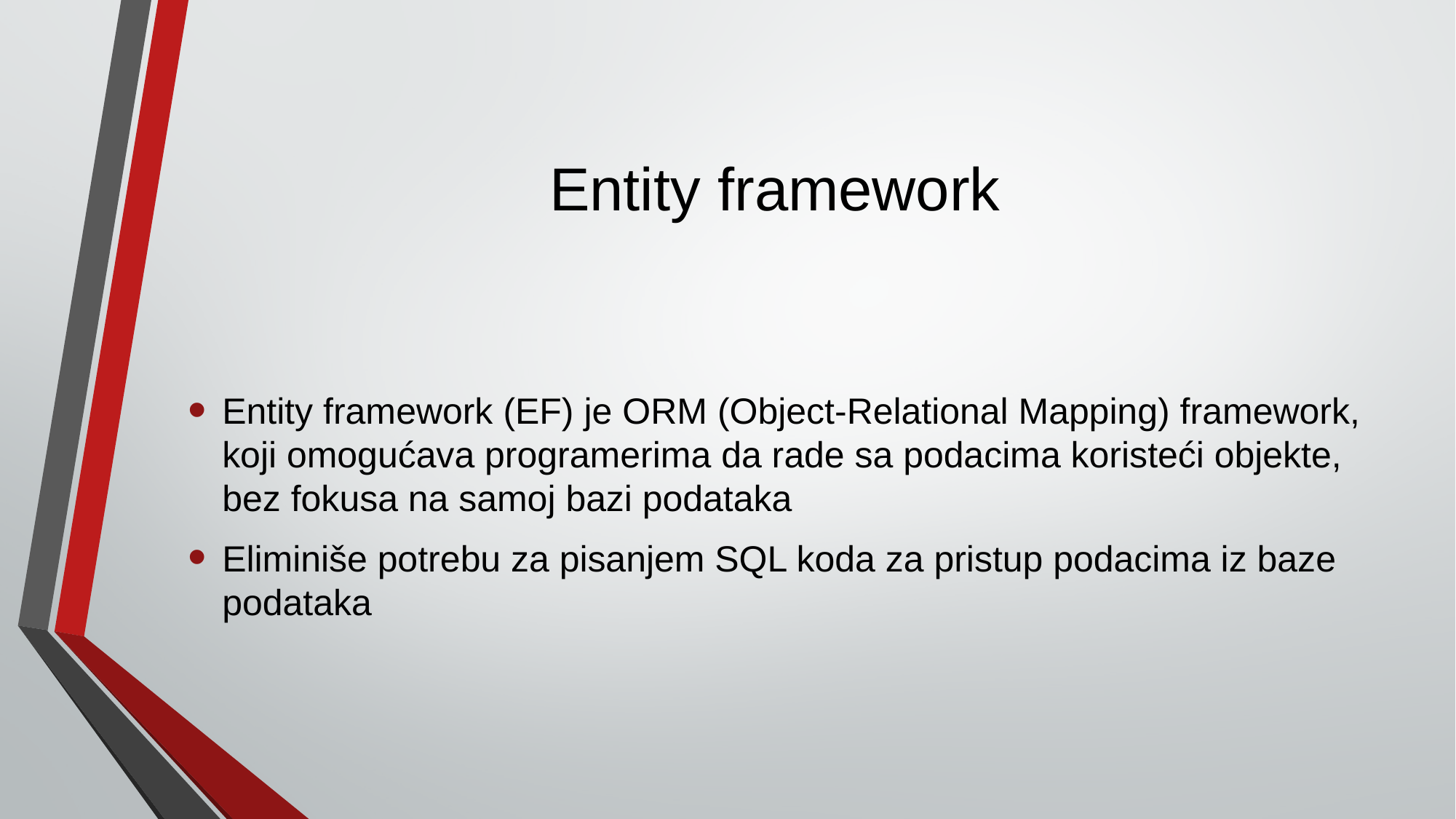

# Entity framework
Entity framework (EF) je ORM (Object-Relational Mapping) framework, koji omogućava programerima da rade sa podacima koristeći objekte, bez fokusa na samoj bazi podataka
Eliminiše potrebu za pisanjem SQL koda za pristup podacima iz baze podataka